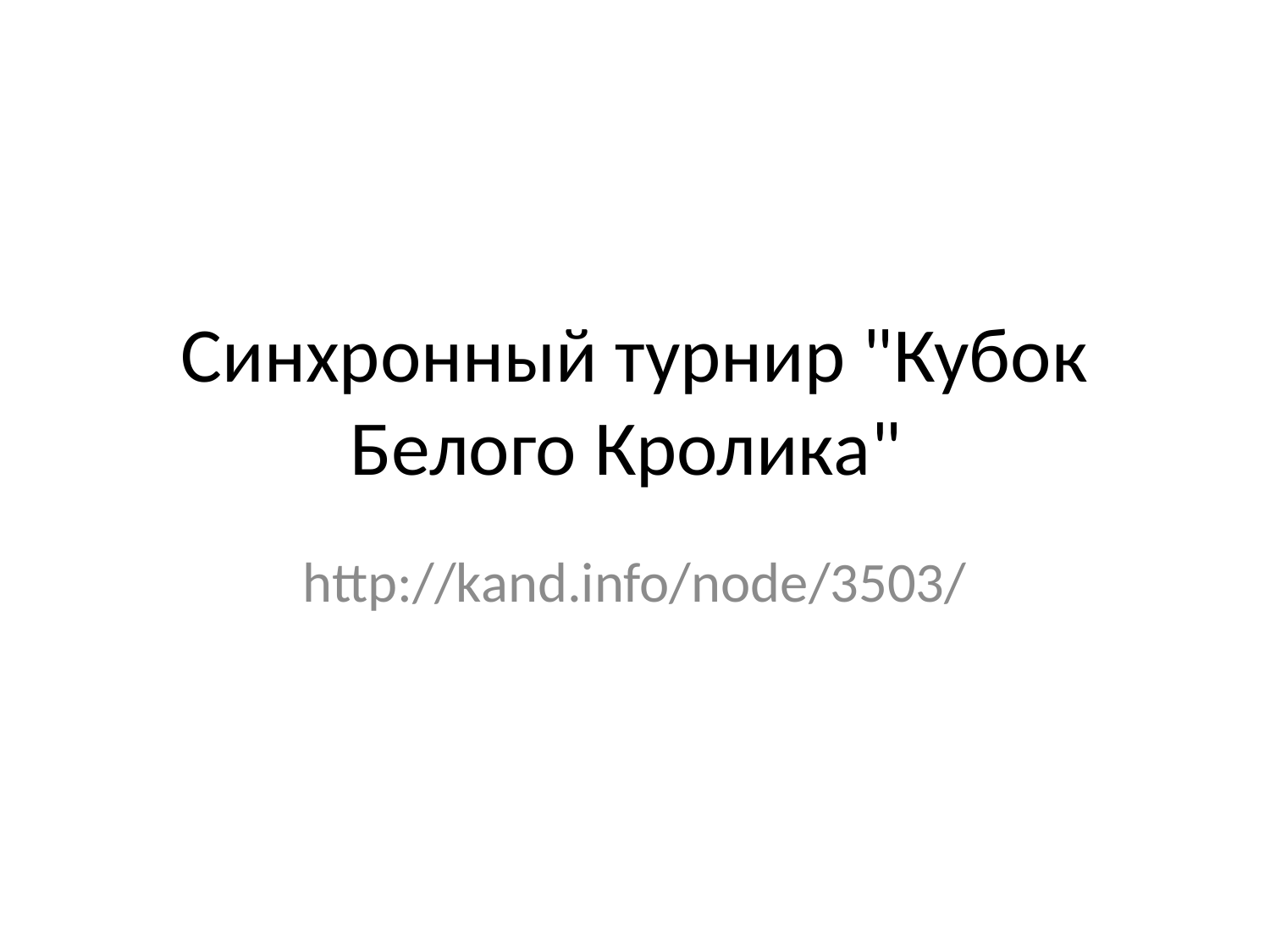

# Синхронный турнир "Кубок Белого Кролика"
http://kand.info/node/3503/